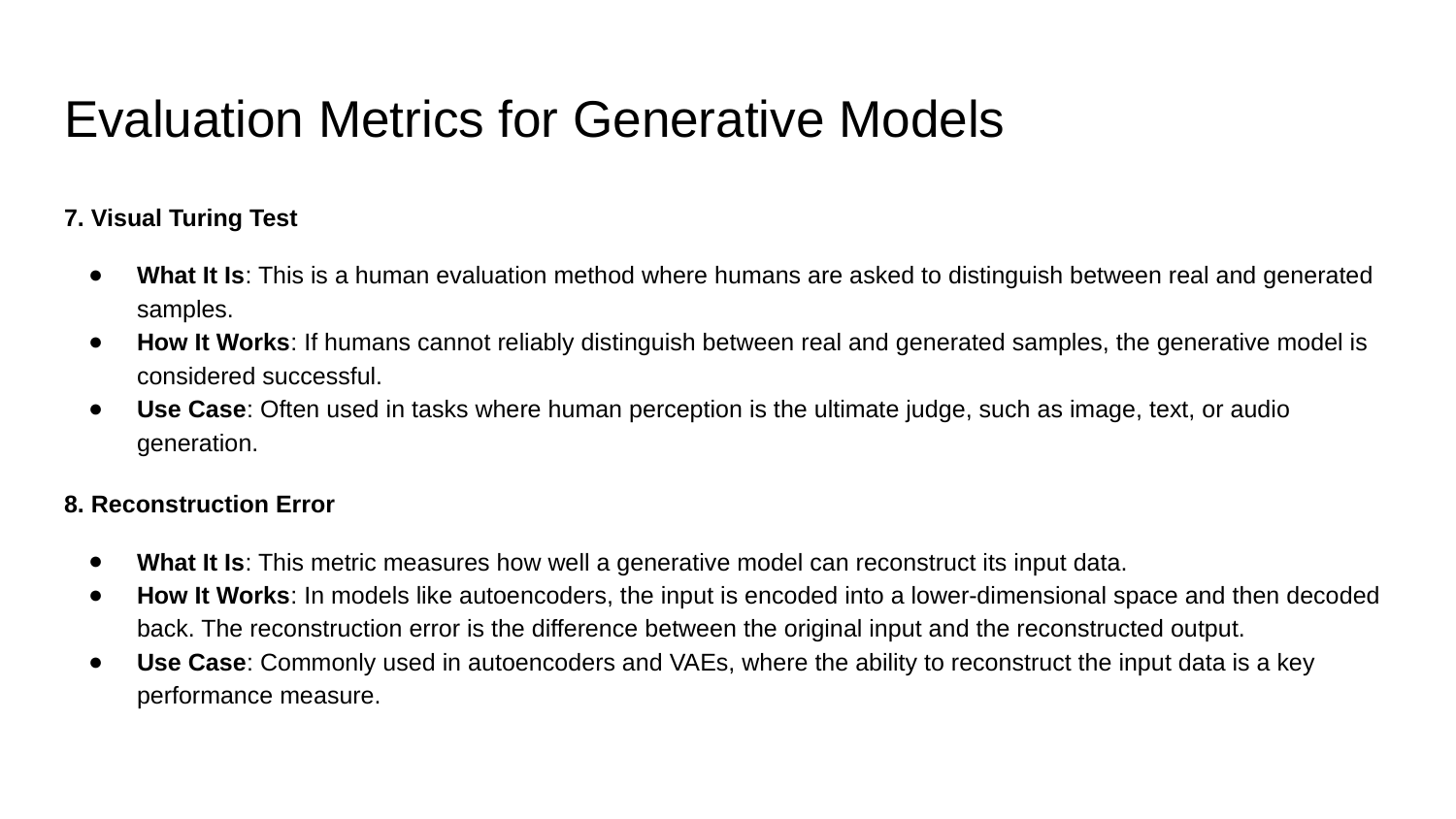

# Evaluation Metrics for Generative Models
7. Visual Turing Test
What It Is: This is a human evaluation method where humans are asked to distinguish between real and generated samples.
How It Works: If humans cannot reliably distinguish between real and generated samples, the generative model is considered successful.
Use Case: Often used in tasks where human perception is the ultimate judge, such as image, text, or audio generation.
8. Reconstruction Error
What It Is: This metric measures how well a generative model can reconstruct its input data.
How It Works: In models like autoencoders, the input is encoded into a lower-dimensional space and then decoded back. The reconstruction error is the difference between the original input and the reconstructed output.
Use Case: Commonly used in autoencoders and VAEs, where the ability to reconstruct the input data is a key performance measure.